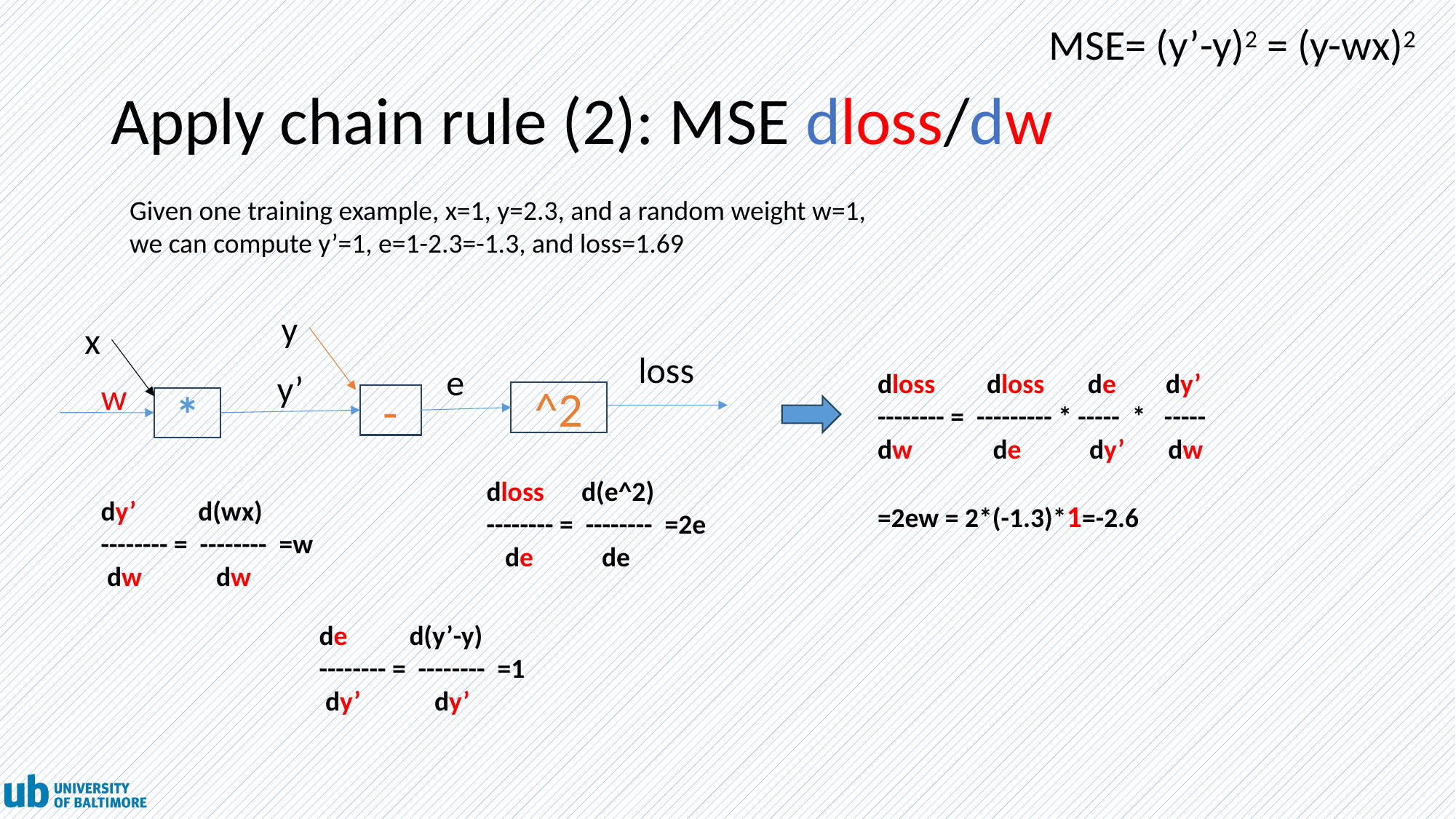

MSE= (y’-y)2 = (y-wx)2
# Apply chain rule (2): MSE dloss/dw
Given one training example, x=1, y=2.3, and a random weight w=1,
we can compute y’=1, e=1-2.3=-1.3, and loss=1.69
y
x
loss
e
y’
dloss 	dloss       de        dy’
-------- =  --------- * -----  *   -----
dw   	 de           dy’       dw

=2ew = 2*(-1.3)*1=-2.6

w
^2
-
*

dloss      d(e^2)
-------- =  --------  =2e
   de   	 de
dy’          d(wx)
-------- =  --------  =w
 dw  	 dw
de          d(y’-y)
-------- =  --------  =1
 dy’   	 dy’